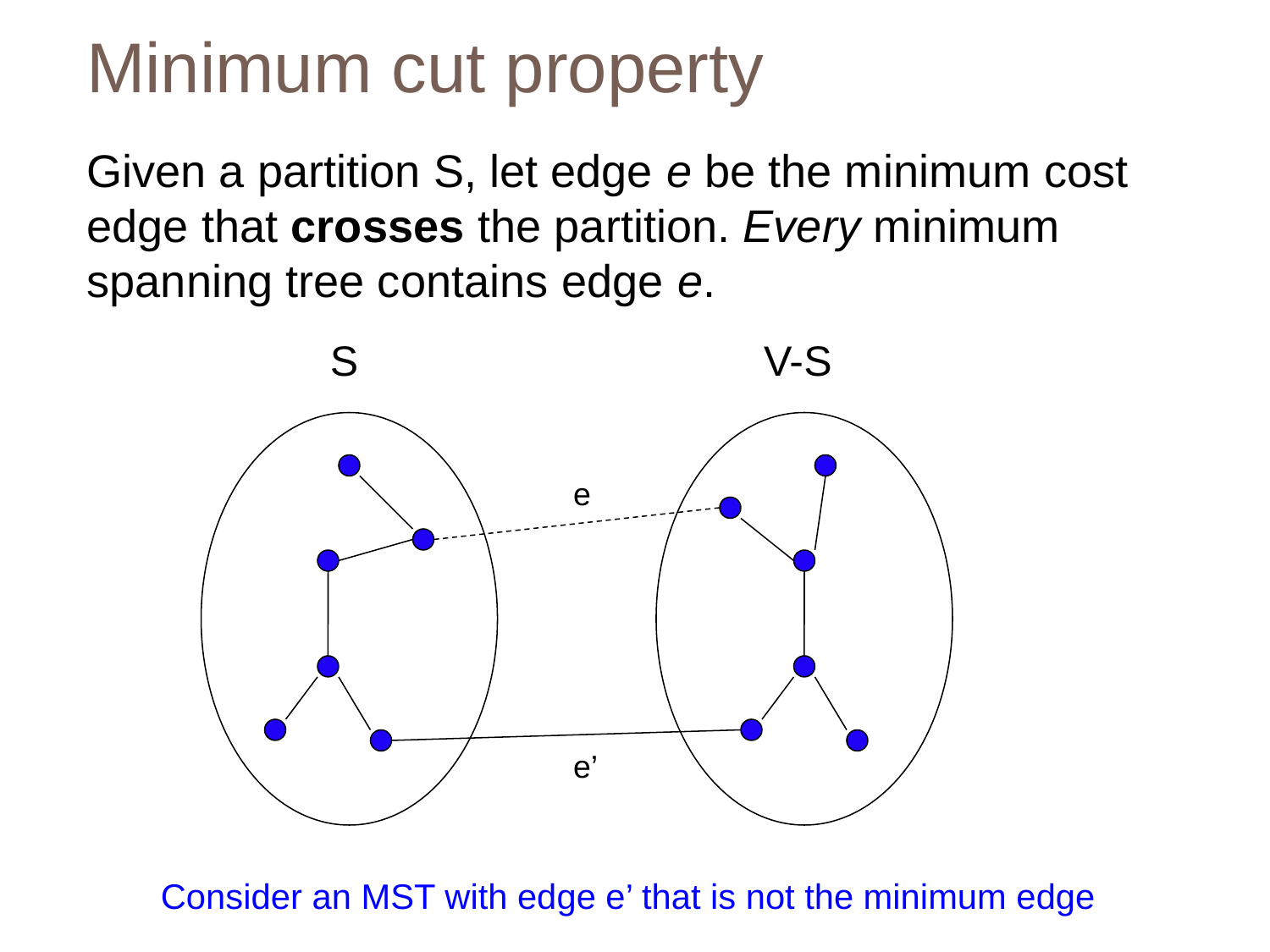

Minimum cut property
Given a partition S, let edge e be the minimum cost edge that crosses the partition. Every minimum spanning tree contains edge e.
S
V-S

e

e’
Consider an MST with edge e’ that is not the minimum edge